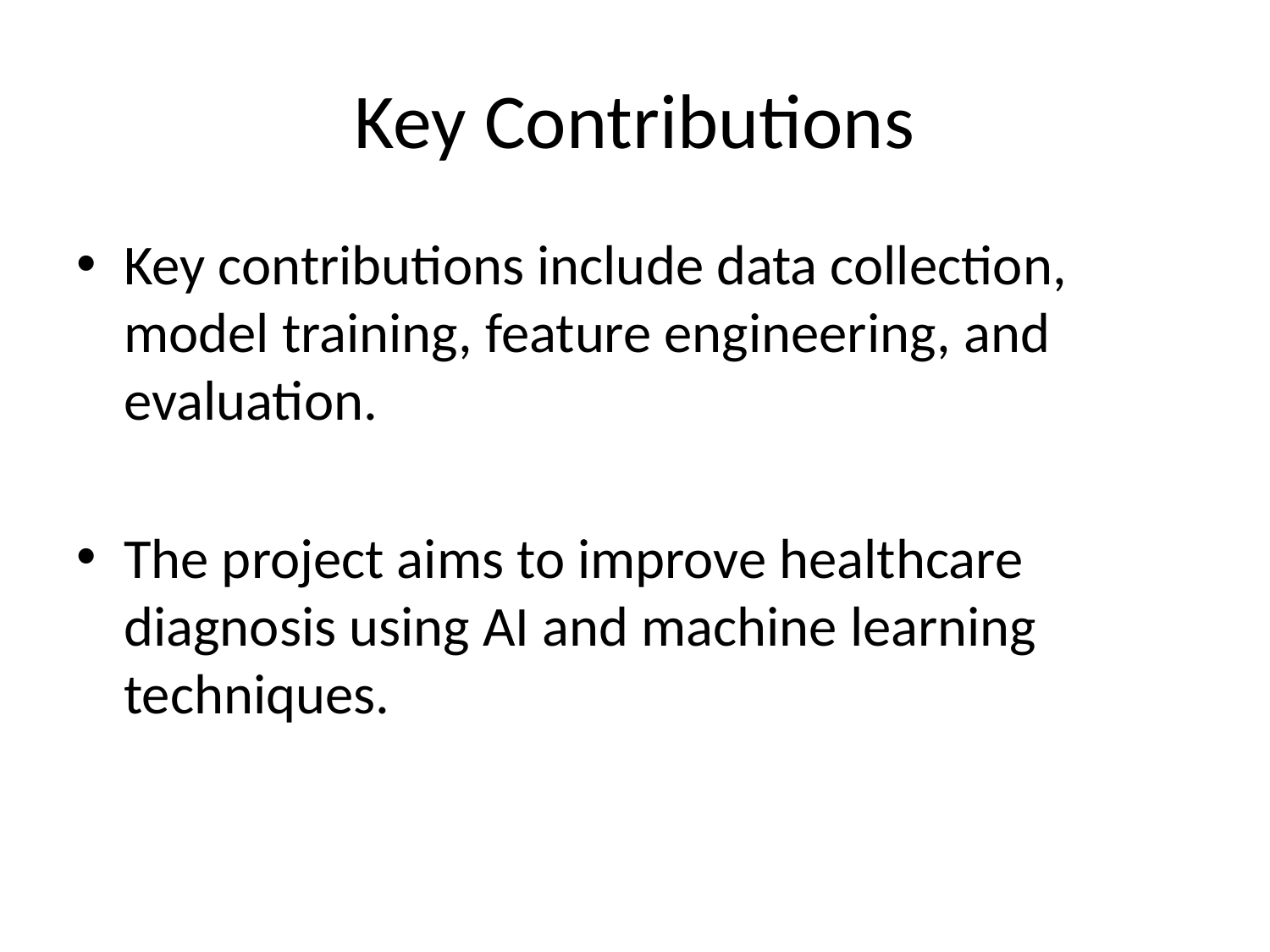

# Key Contributions
Key contributions include data collection, model training, feature engineering, and evaluation.

The project aims to improve healthcare diagnosis using AI and machine learning techniques.